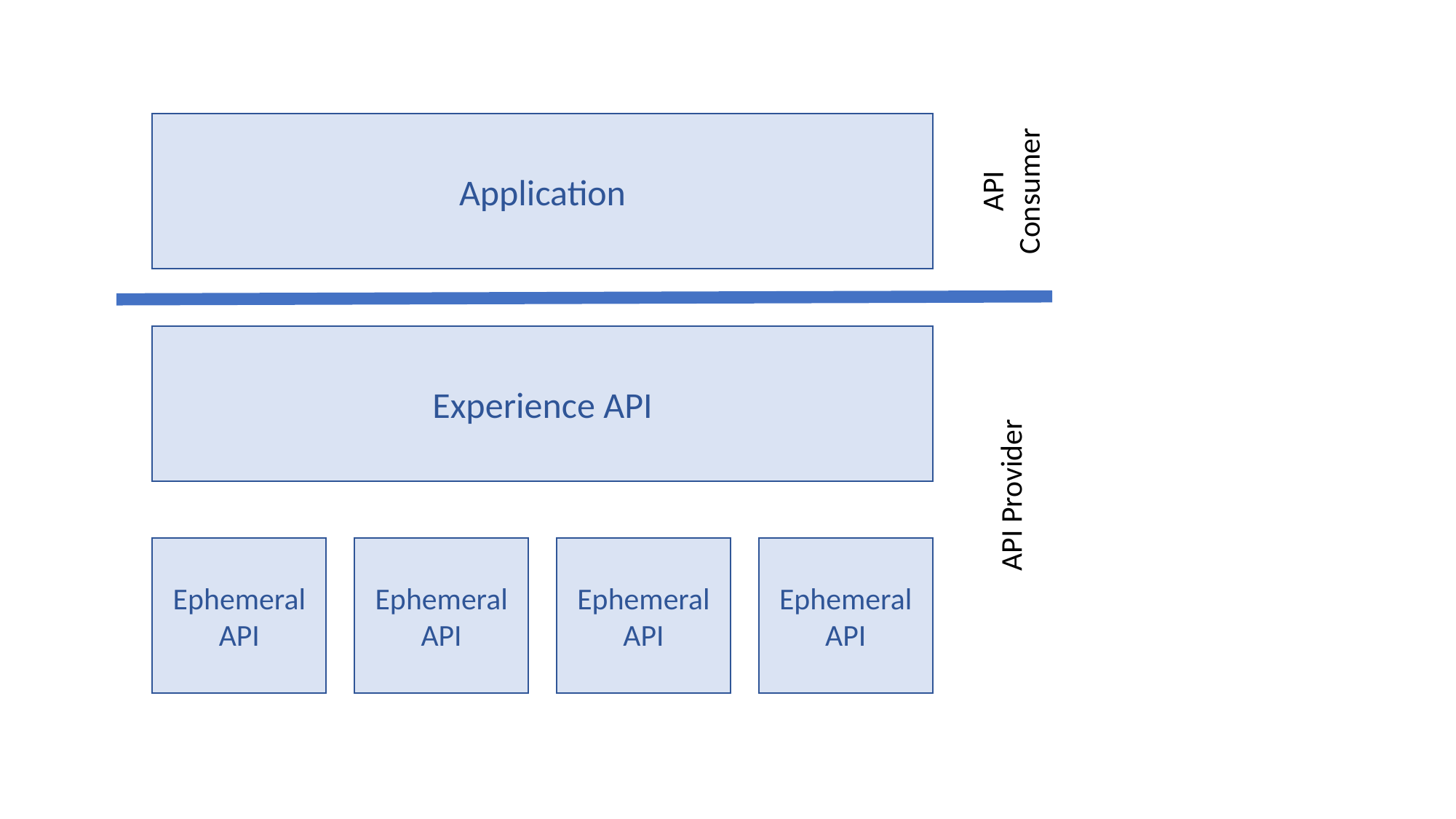

Application
API
Consumer
Experience API
API Provider
Ephemeral API
Ephemeral API
Ephemeral API
Ephemeral API